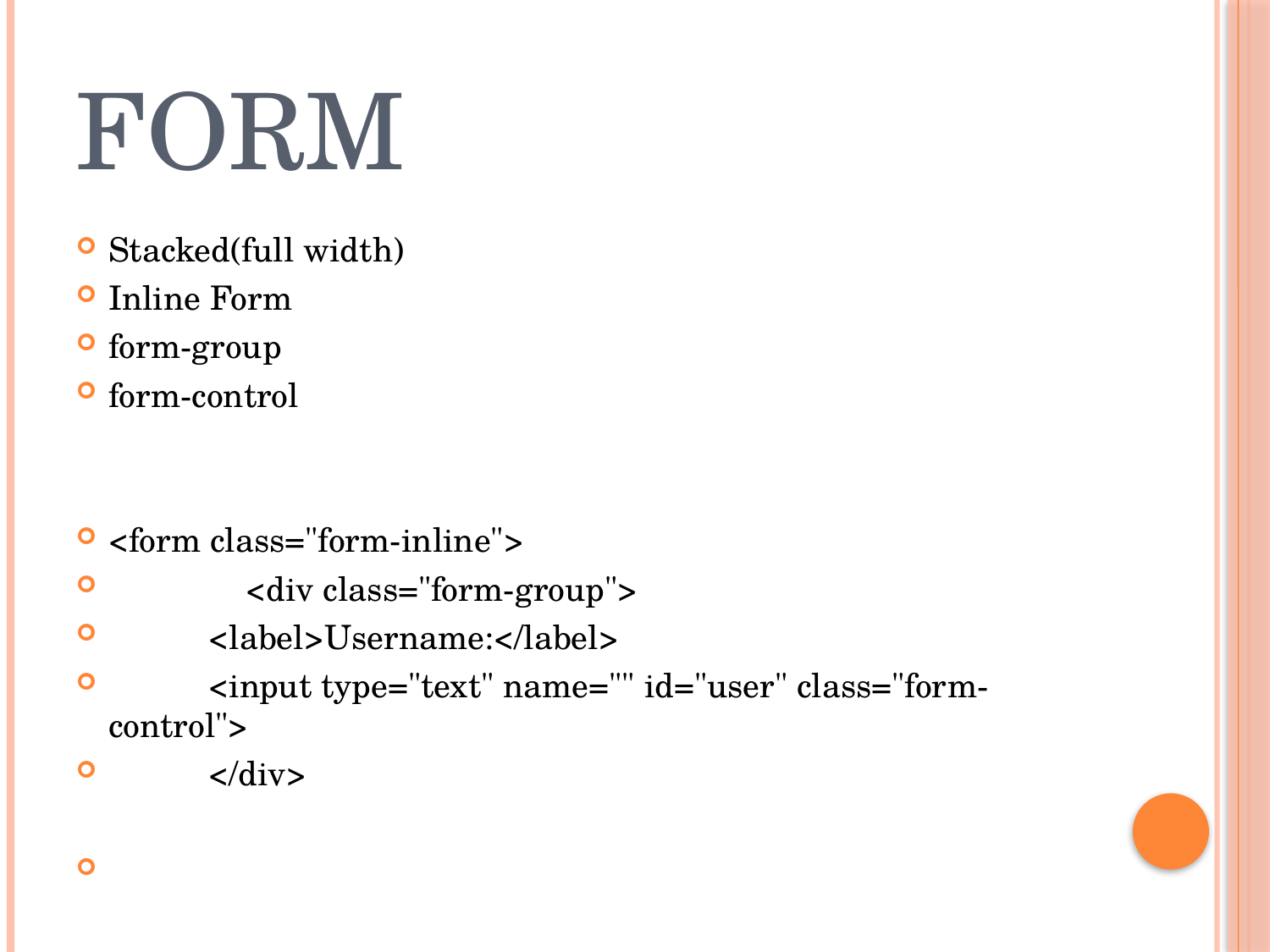

# Form
Stacked(full width)
Inline Form
form-group
form-control

<form class="form-inline">
	    <div class="form-group">
		<label>Username:</label>
		<input type="text" name="" id="user" class="form-control">
		</div>